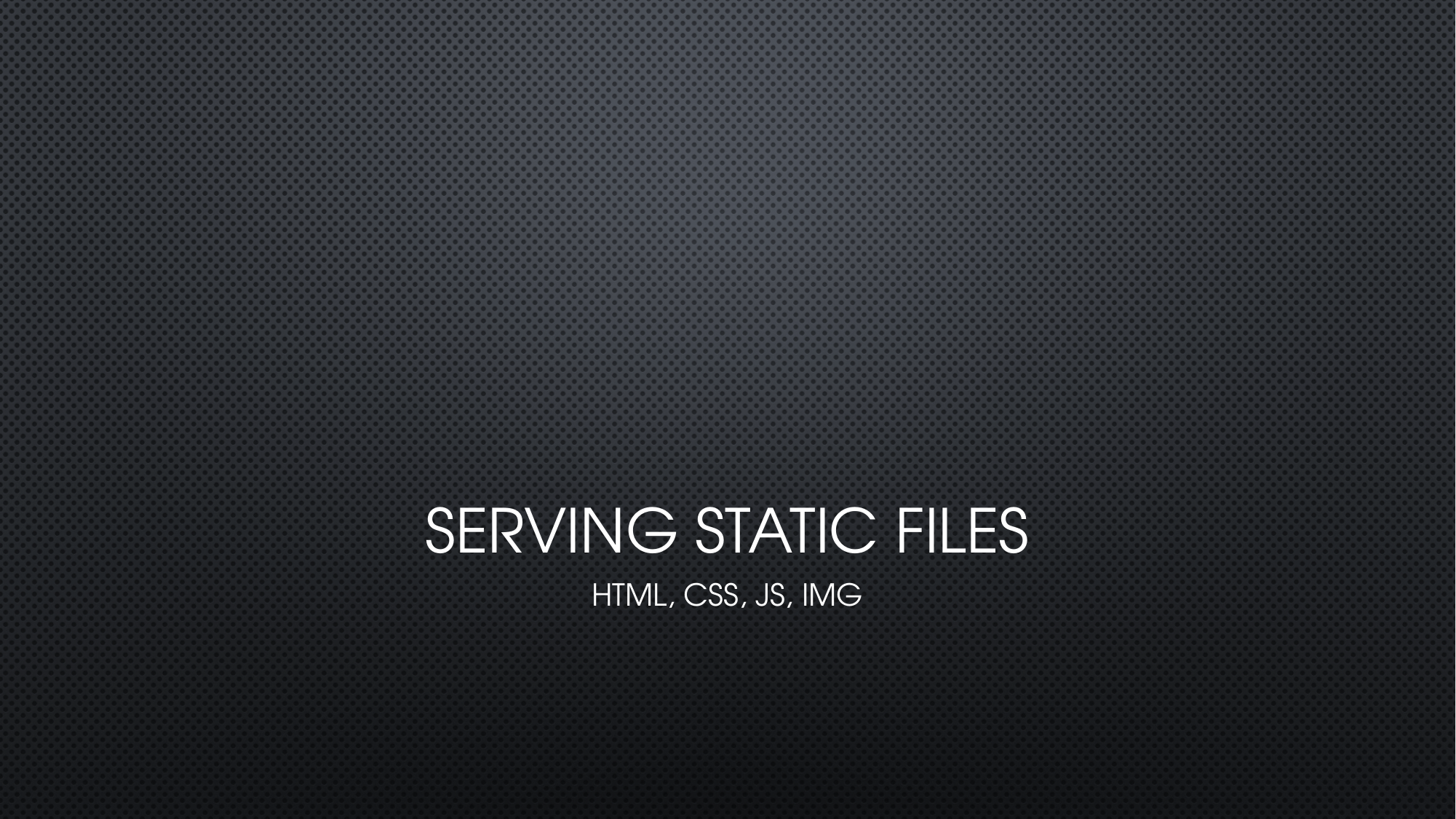

# Serving static files
HTML, CSS, JS, IMG